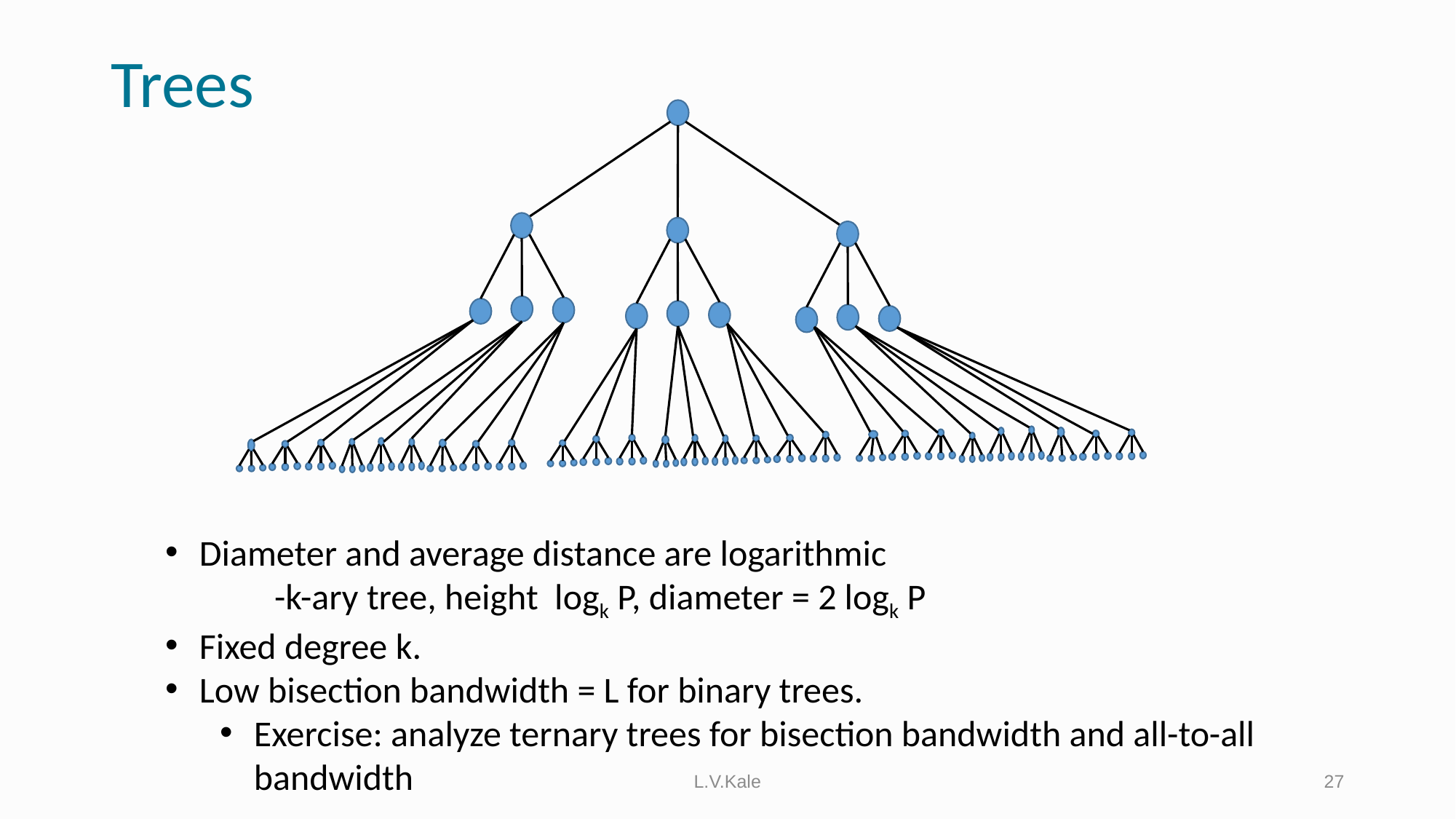

# Trees

Diameter and average distance are logarithmic
	-k-ary tree, height  logk P, diameter = 2 logk P
Fixed degree k.
Low bisection bandwidth = L for binary trees.
Exercise: analyze ternary trees for bisection bandwidth and all-to-all bandwidth
L.V.Kale
27